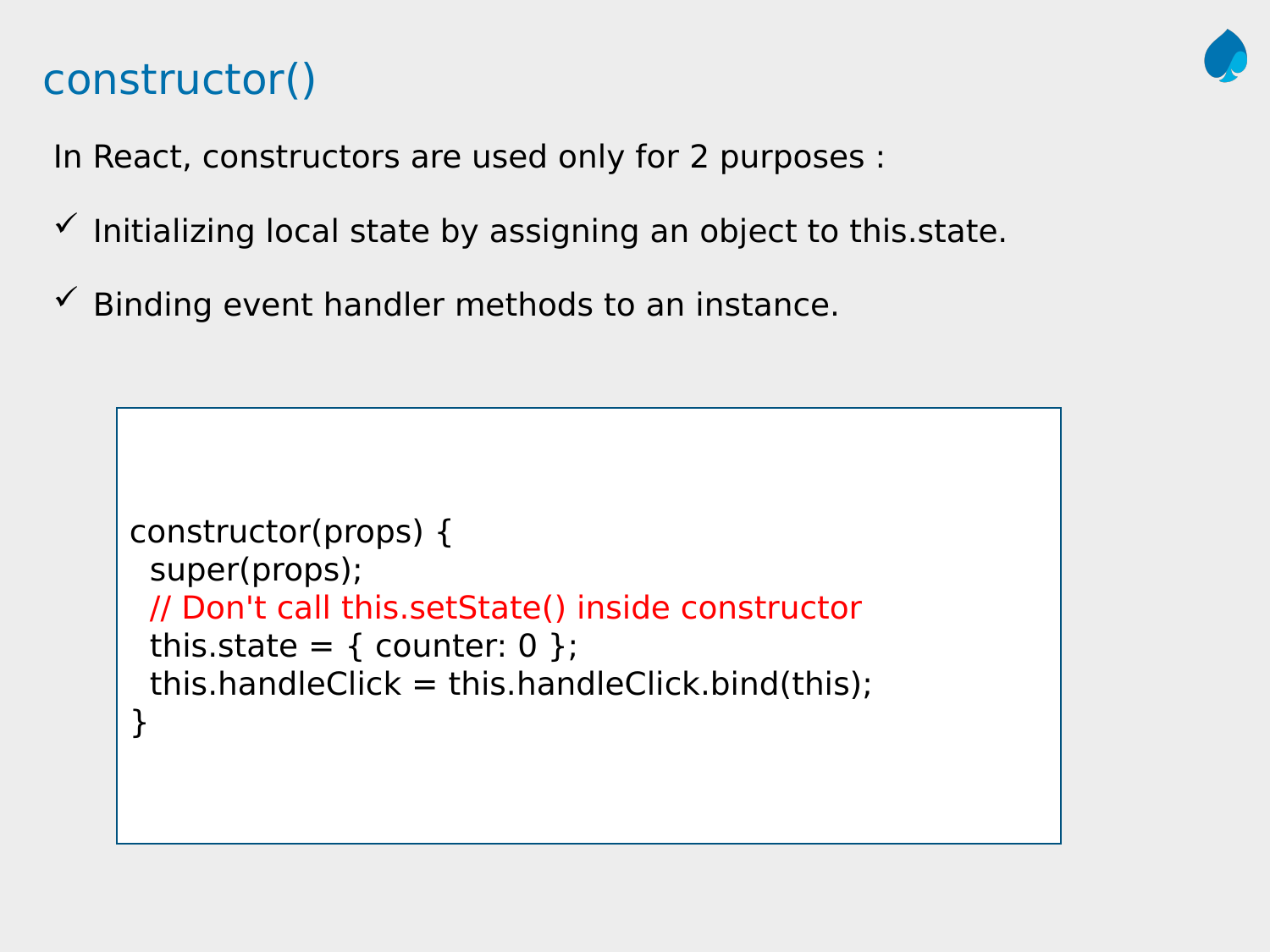

# constructor()

In React, constructors are used only for 2 purposes :

Initializing local state by assigning an object to this.state.

Binding event handler methods to an instance.

constructor(props) {
  super(props);
  // Don't call this.setState() inside constructor
  this.state = { counter: 0 };
  this.handleClick = this.handleClick.bind(this);
}